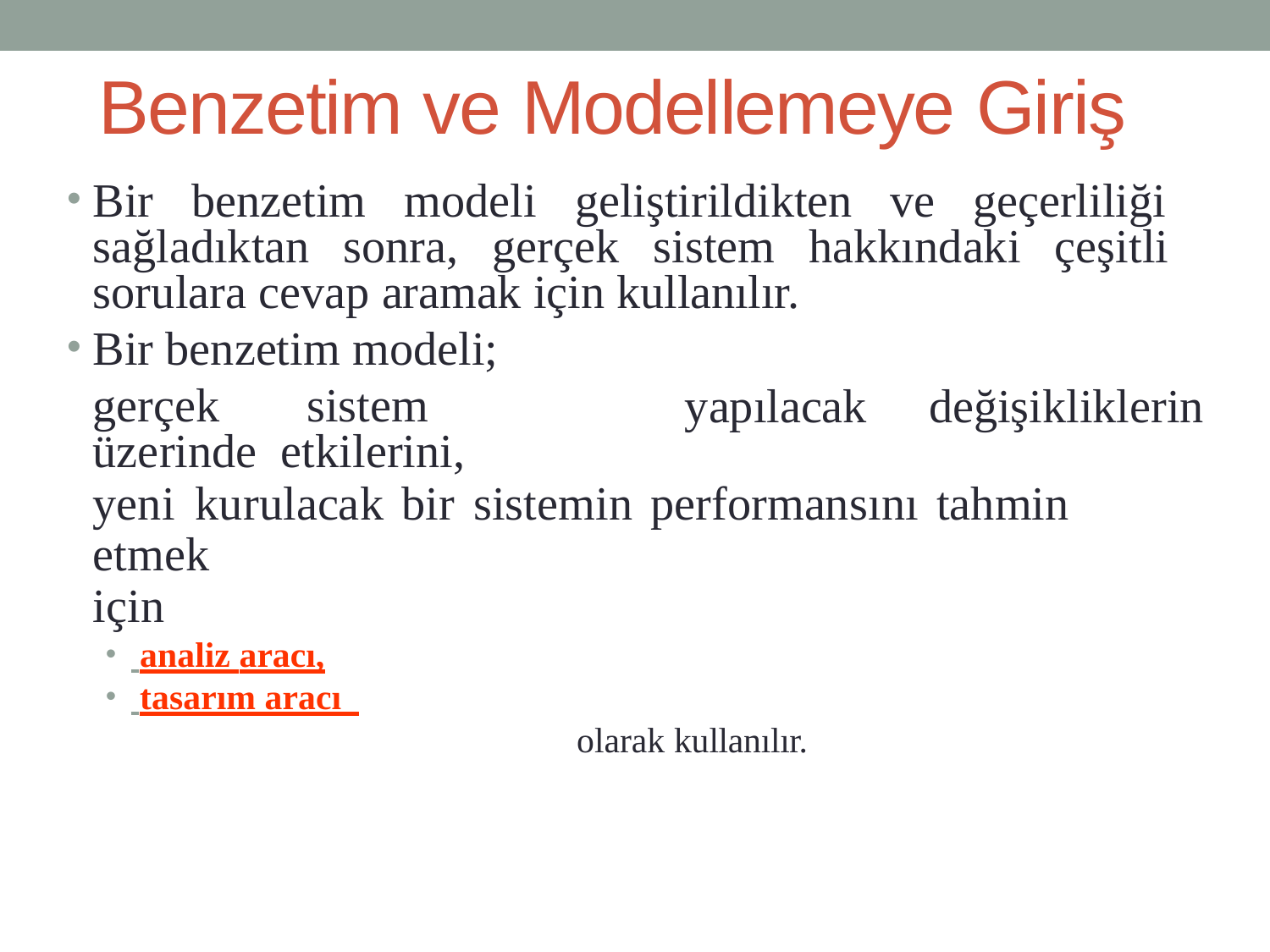

# Benzetim ve Modellemeye Giriş
Bir benzetim modeli geliştirildikten ve geçerliliği  sağladıktan sonra, gerçek sistem hakkındaki çeşitli  sorulara cevap aramak için kullanılır.
Bir benzetim modeli;
gerçek	sistem	üzerinde  etkilerini,
yapılacak	değişikliklerin
yeni	kurulacak	bir	sistemin	performansını	tahmin	etmek
için
 analiz aracı,
 tasarım aracı
olarak kullanılır.